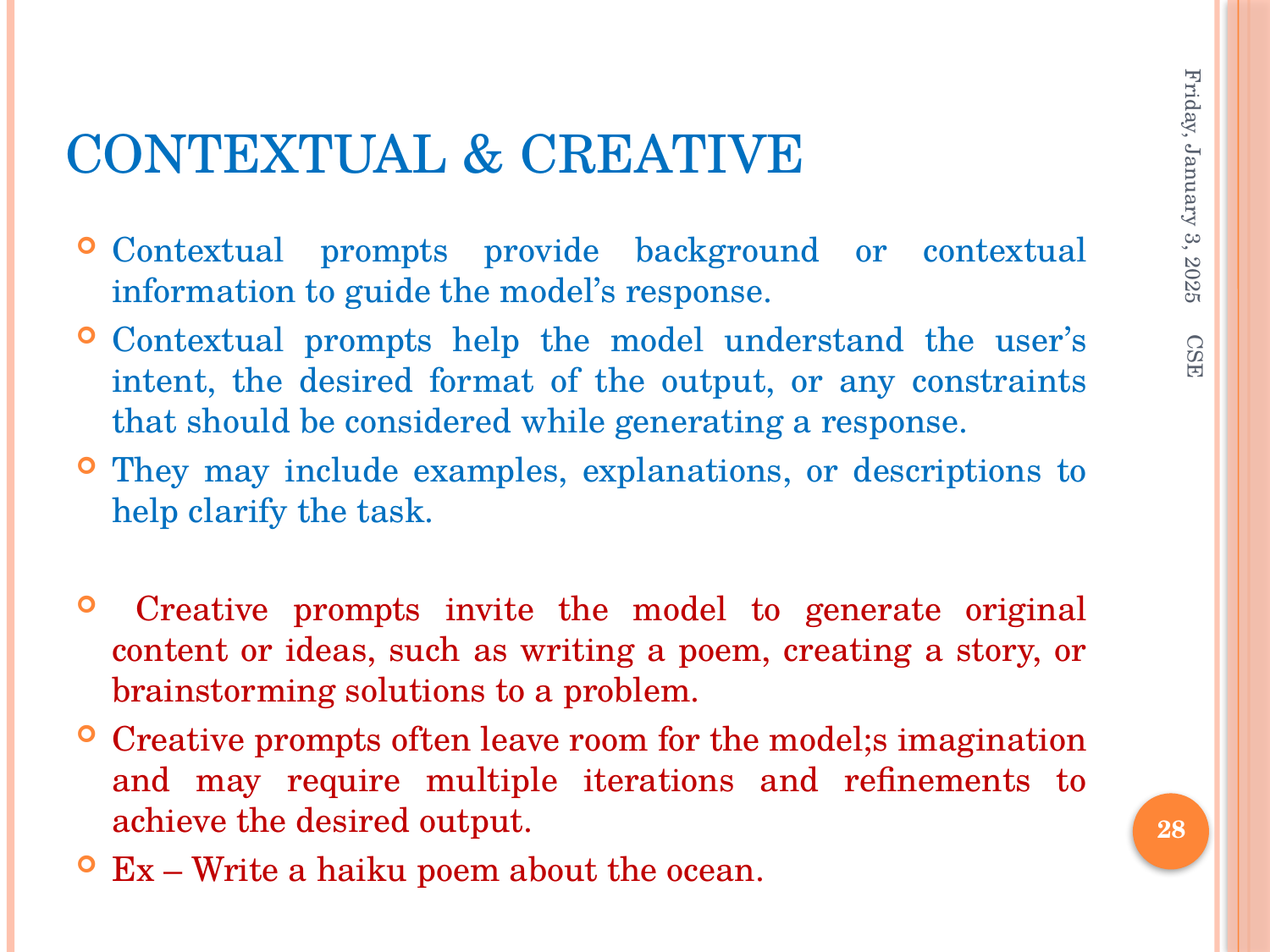

# Contextual & Creative
Friday, January 3, 2025
Contextual prompts provide background or contextual information to guide the model’s response.
Contextual prompts help the model understand the user’s intent, the desired format of the output, or any constraints that should be considered while generating a response.
They may include examples, explanations, or descriptions to help clarify the task.

 Creative prompts invite the model to generate original content or ideas, such as writing a poem, creating a story, or brainstorming solutions to a problem.
Creative prompts often leave room for the model;s imagination and may require multiple iterations and refinements to achieve the desired output.
Ex – Write a haiku poem about the ocean.
CSE
28